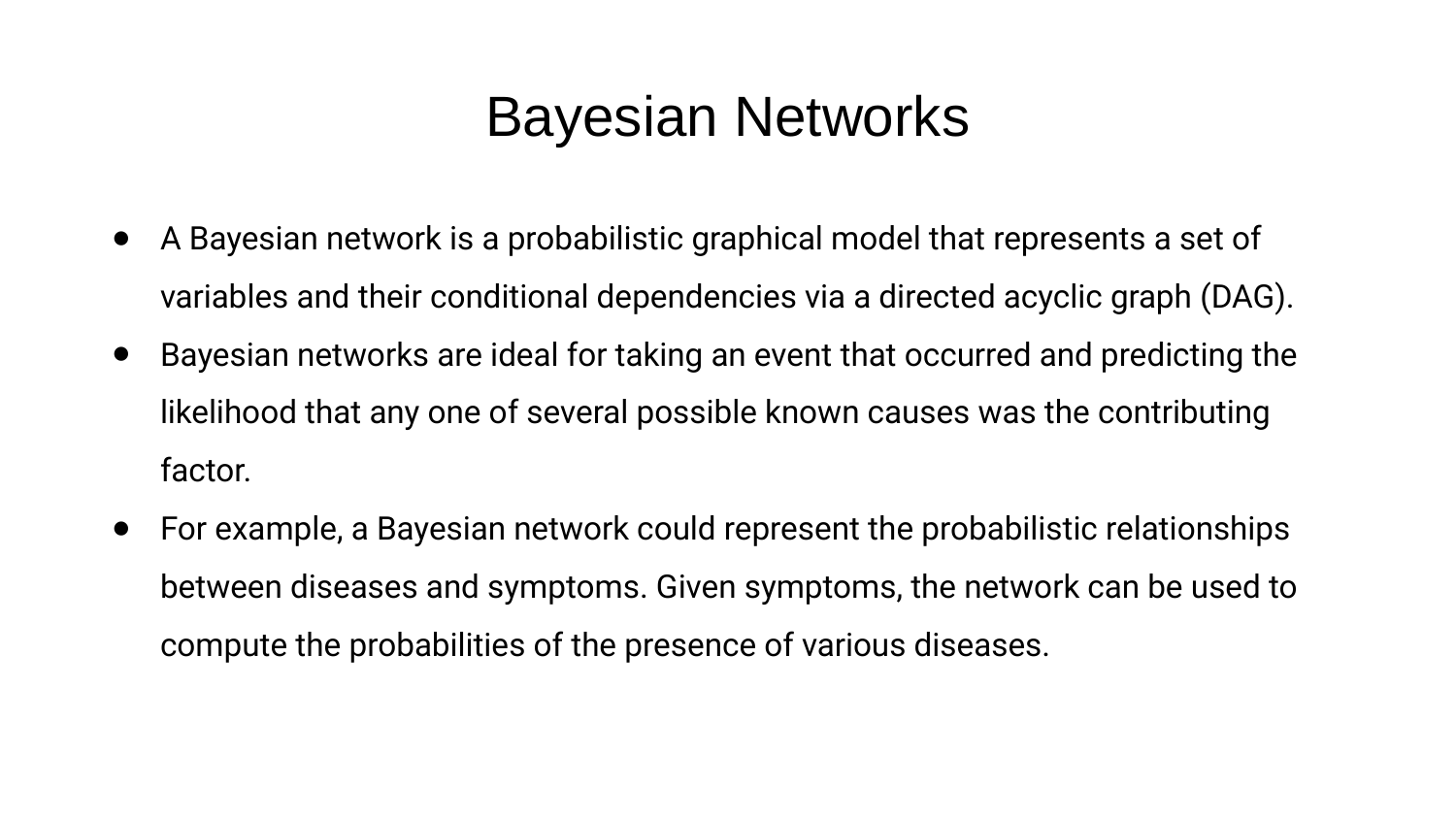

# Bayesian Networks
A Bayesian network is a probabilistic graphical model that represents a set of variables and their conditional dependencies via a directed acyclic graph (DAG).
Bayesian networks are ideal for taking an event that occurred and predicting the likelihood that any one of several possible known causes was the contributing factor.
For example, a Bayesian network could represent the probabilistic relationships between diseases and symptoms. Given symptoms, the network can be used to compute the probabilities of the presence of various diseases.